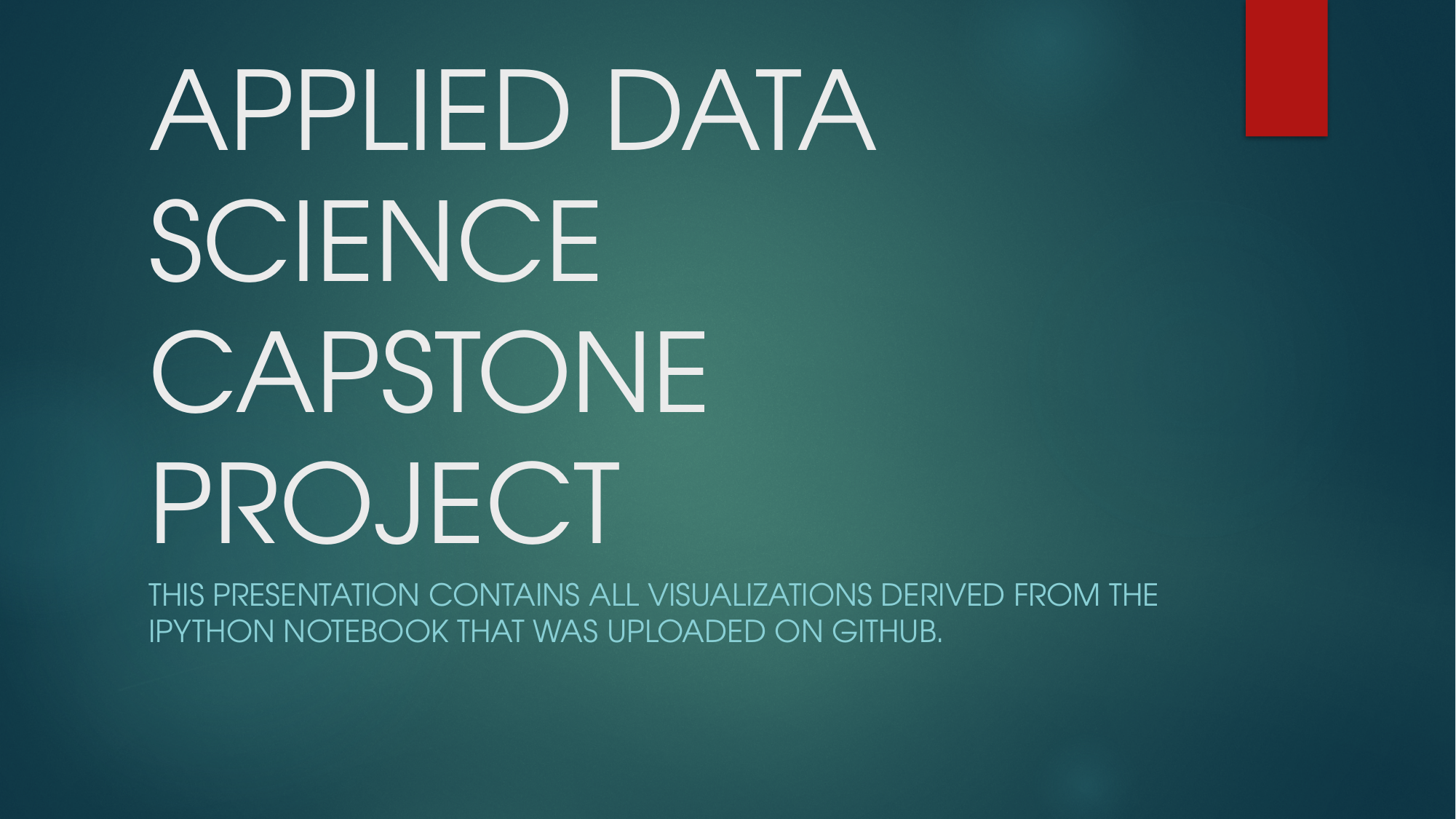

# APPLIED DATA SCIENCE CAPSTONE PROJECT
This presentation contains all visualizations derived from the Ipython notebook that was uploaded on Github.